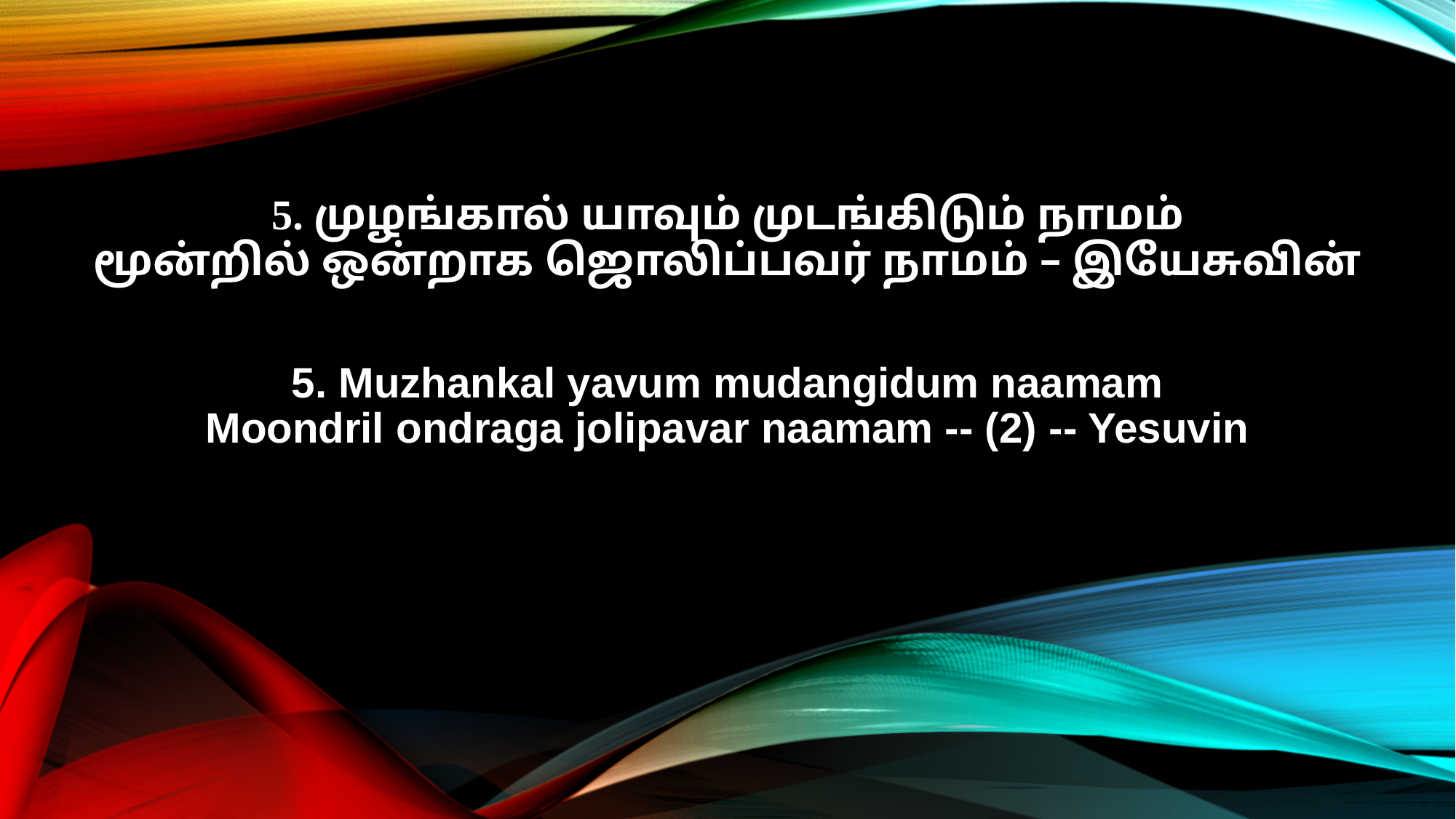

5. முழங்கால் யாவும் முடங்கிடும் நாமம்
மூன்றில் ஒன்றாக ஜொலிப்பவர் நாமம் – இயேசுவின்

5. Muzhankal yavum mudangidum naamam
Moondril ondraga jolipavar naamam -- (2) -- Yesuvin